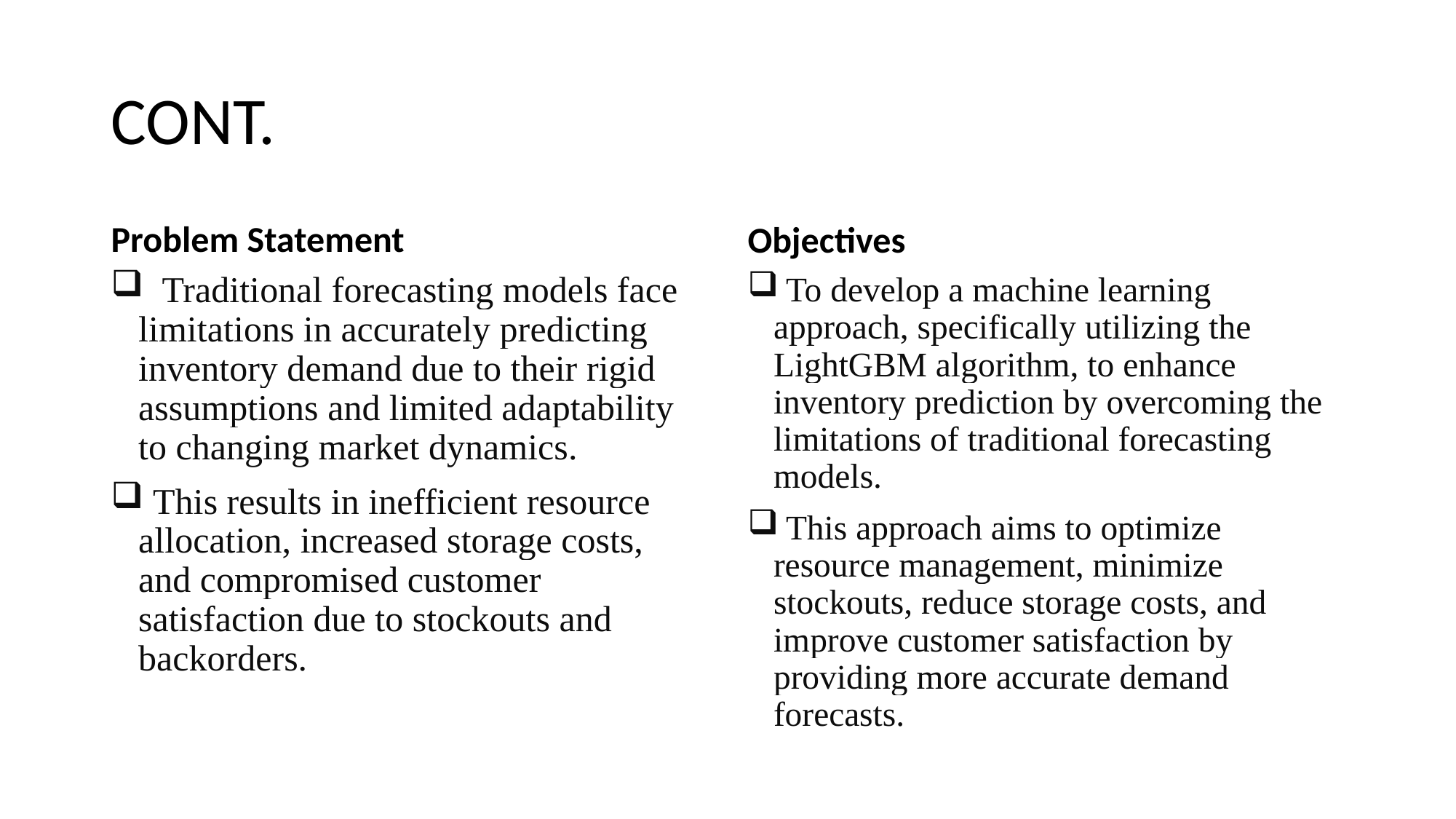

# CONT.
Problem Statement
Objectives
  Traditional forecasting models face limitations in accurately predicting inventory demand due to their rigid assumptions and limited adaptability to changing market dynamics.
 This results in inefficient resource allocation, increased storage costs, and compromised customer satisfaction due to stockouts and backorders.
 To develop a machine learning approach, specifically utilizing the LightGBM algorithm, to enhance inventory prediction by overcoming the limitations of traditional forecasting models.
 This approach aims to optimize resource management, minimize stockouts, reduce storage costs, and improve customer satisfaction by providing more accurate demand forecasts.